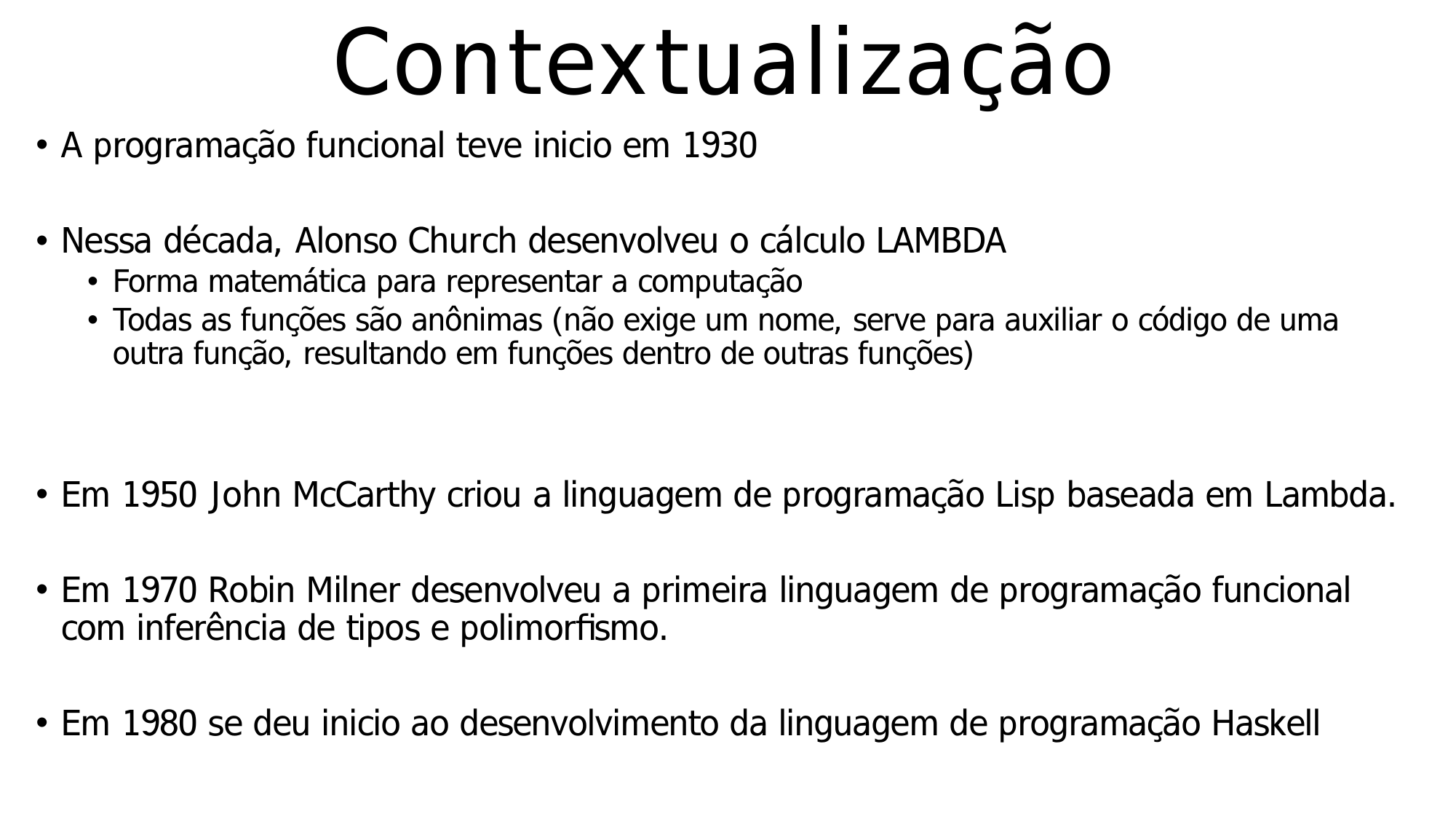

# Contextualização
A programação funcional teve inicio em 1930

Nessa década, Alonso Church desenvolveu o cálculo LAMBDA
Forma matemática para representar a computação
Todas as funções são anônimas (não exige um nome, serve para auxiliar o código de uma outra função, resultando em funções dentro de outras funções)

Em 1950 John McCarthy criou a linguagem de programação Lisp baseada em Lambda.

Em 1970 Robin Milner desenvolveu a primeira linguagem de programação funcional com inferência de tipos e polimorfismo.

Em 1980 se deu inicio ao desenvolvimento da linguagem de programação Haskell